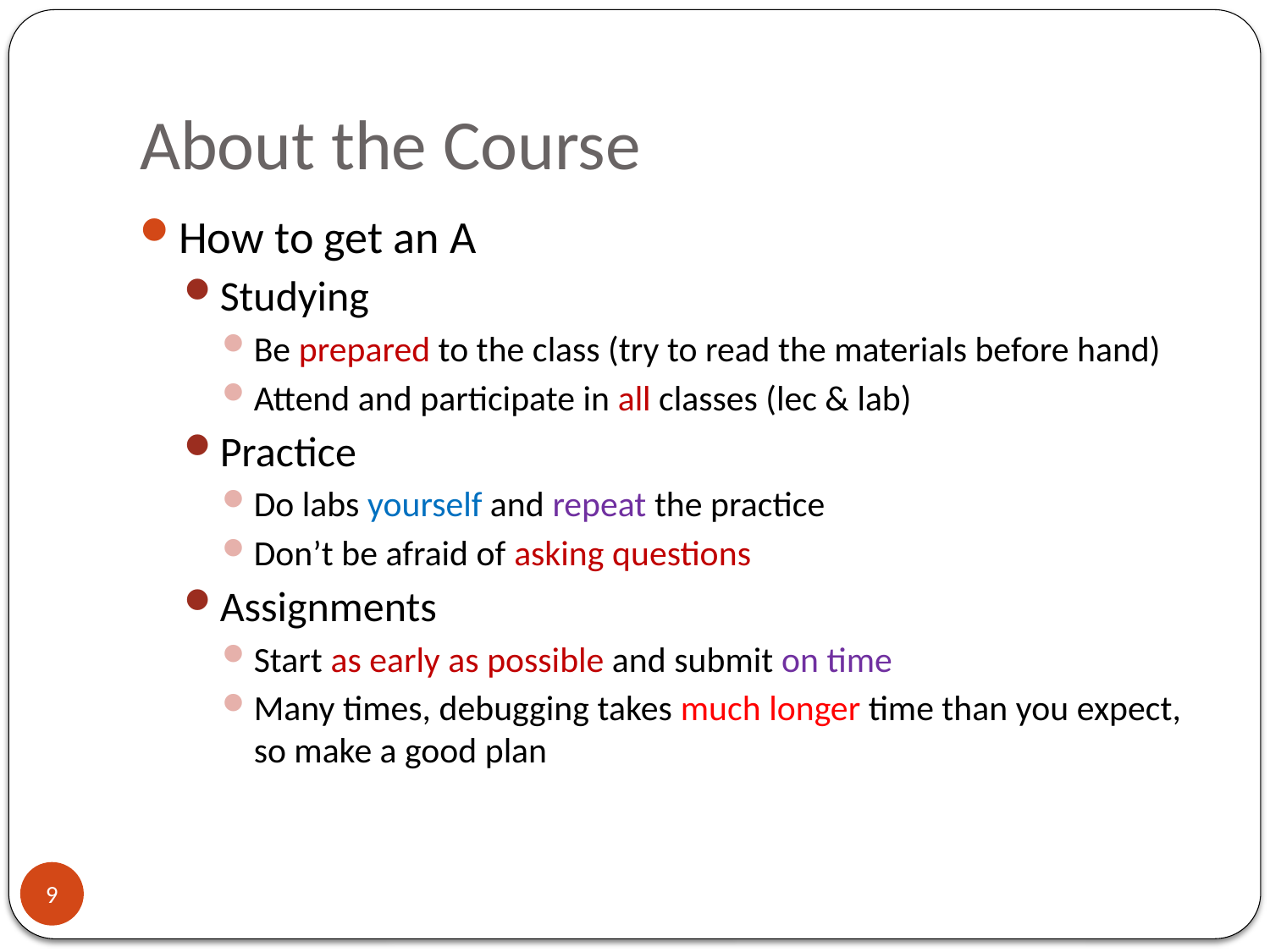

# About the Course
How to get an A
Studying
Be prepared to the class (try to read the materials before hand)
Attend and participate in all classes (lec & lab)
Practice
Do labs yourself and repeat the practice
Don’t be afraid of asking questions
Assignments
Start as early as possible and submit on time
Many times, debugging takes much longer time than you expect, so make a good plan
9